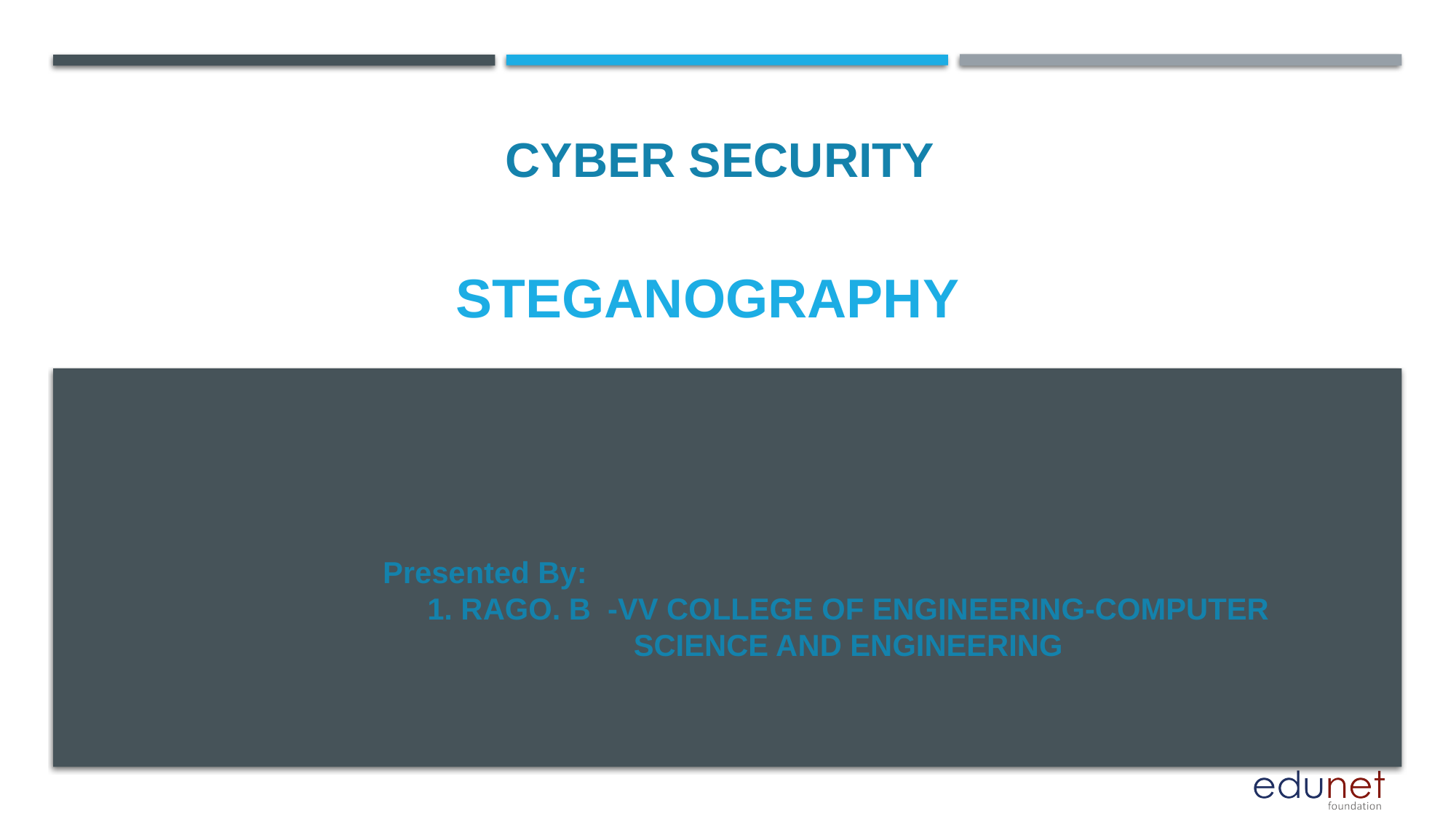

CYBER SECURITY
Steganography
Presented By:
1. RAGO. B  -VV COLLEGE OF ENGINEERING-COMPUTER SCIENCE AND ENGINEERING